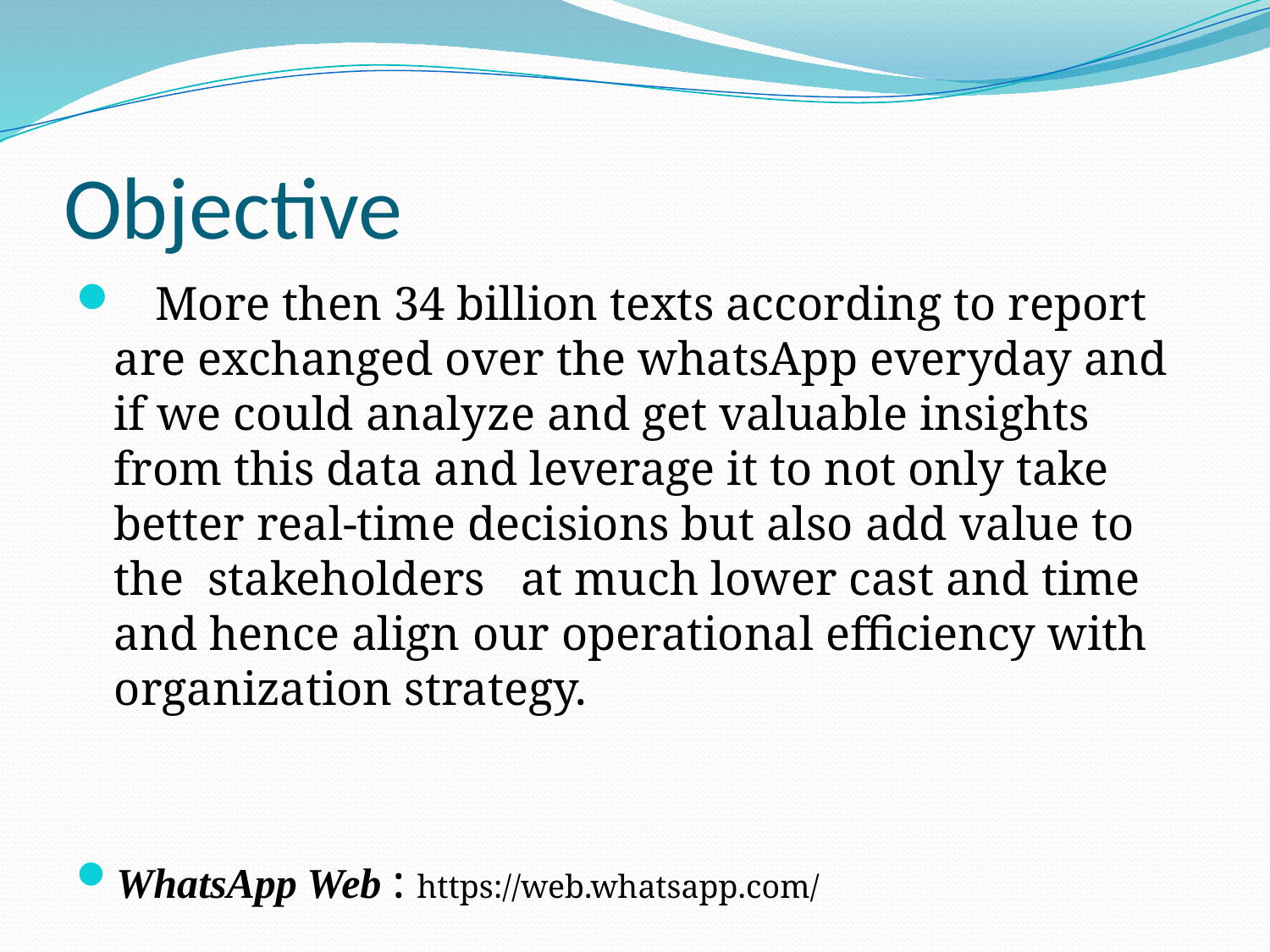

# Objective
   More then 34 billion texts according to report are exchanged over the whatsApp everyday and if we could analyze and get valuable insights from this data and leverage it to not only take better real-time decisions but also add value to the  stakeholders   at much lower cast and time and hence align our operational efficiency with organization strategy.

WhatsApp Web : https://web.whatsapp.com/